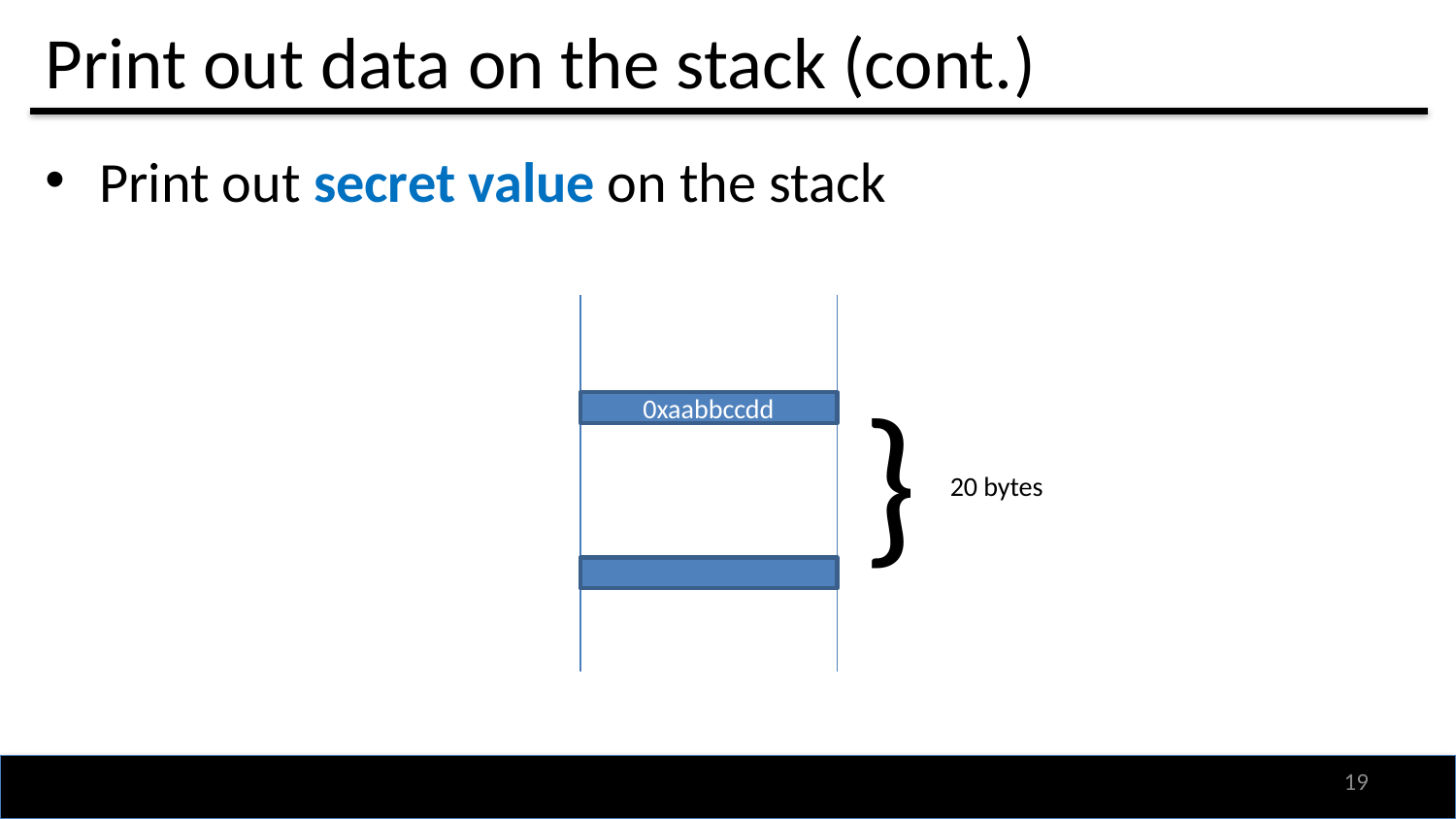

# Print out data on the stack (cont.)
Print out secret value on the stack

}
0xaabbccdd
20 bytes

19